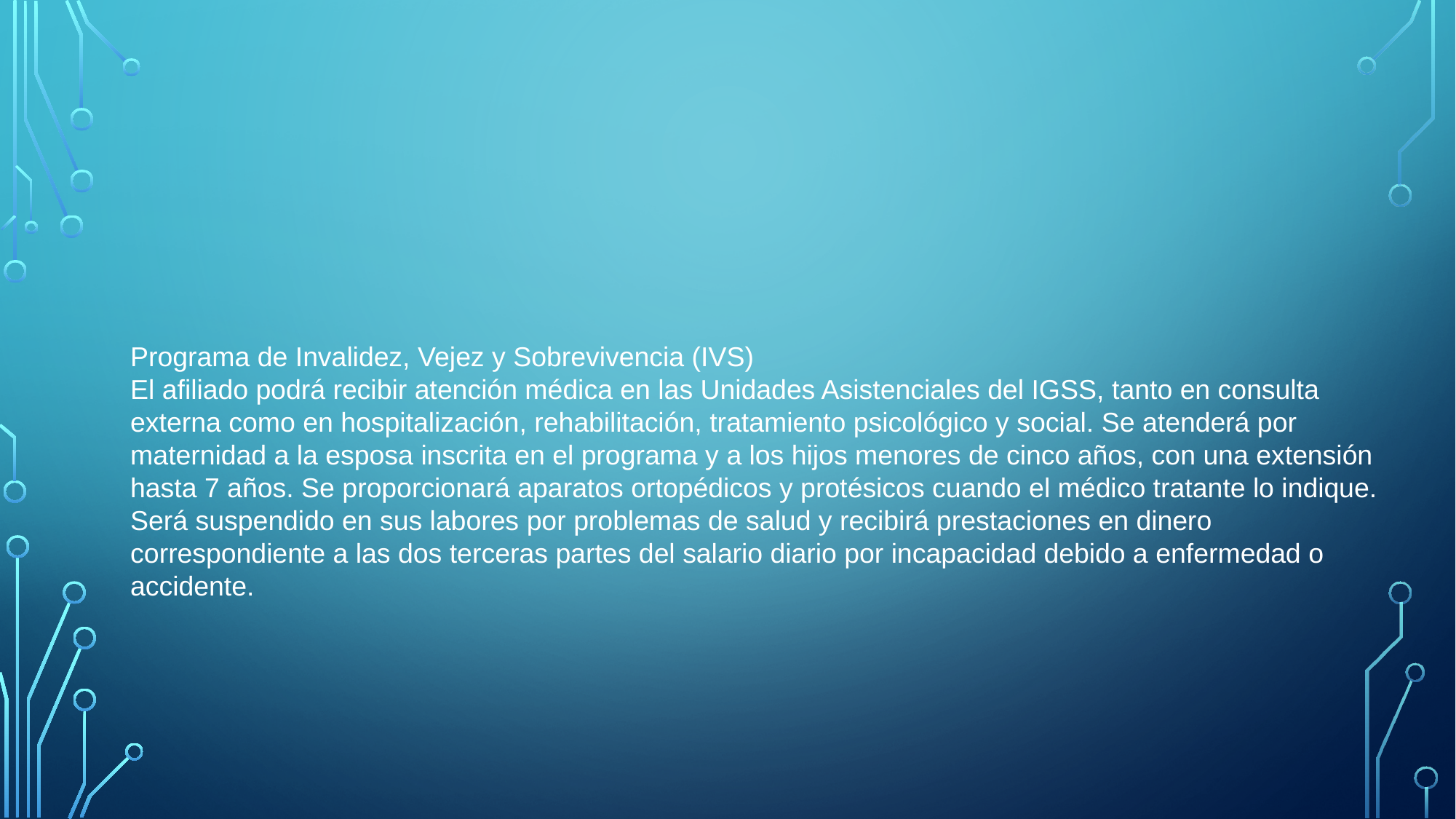

Programa de Invalidez, Vejez y Sobrevivencia (IVS)
El afiliado podrá recibir atención médica en las Unidades Asistenciales del IGSS, tanto en consulta externa como en hospitalización, rehabilitación, tratamiento psicológico y social. Se atenderá por maternidad a la esposa inscrita en el programa y a los hijos menores de cinco años, con una extensión hasta 7 años. Se proporcionará aparatos ortopédicos y protésicos cuando el médico tratante lo indique. Será suspendido en sus labores por problemas de salud y recibirá prestaciones en dinero correspondiente a las dos terceras partes del salario diario por incapacidad debido a enfermedad o accidente.